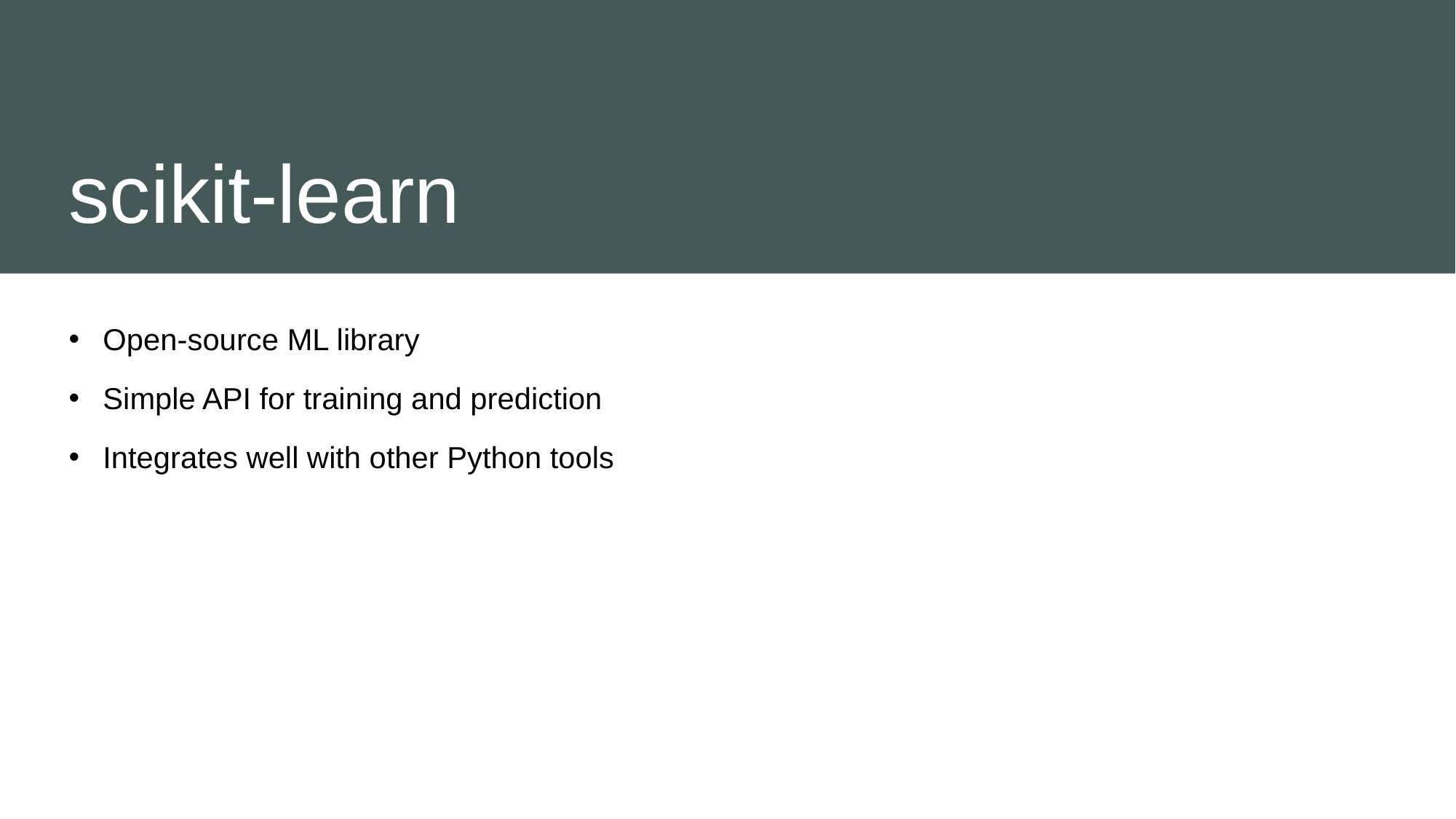

# scikit-learn
Open-source ML library
Simple API for training and prediction
Integrates well with other Python tools